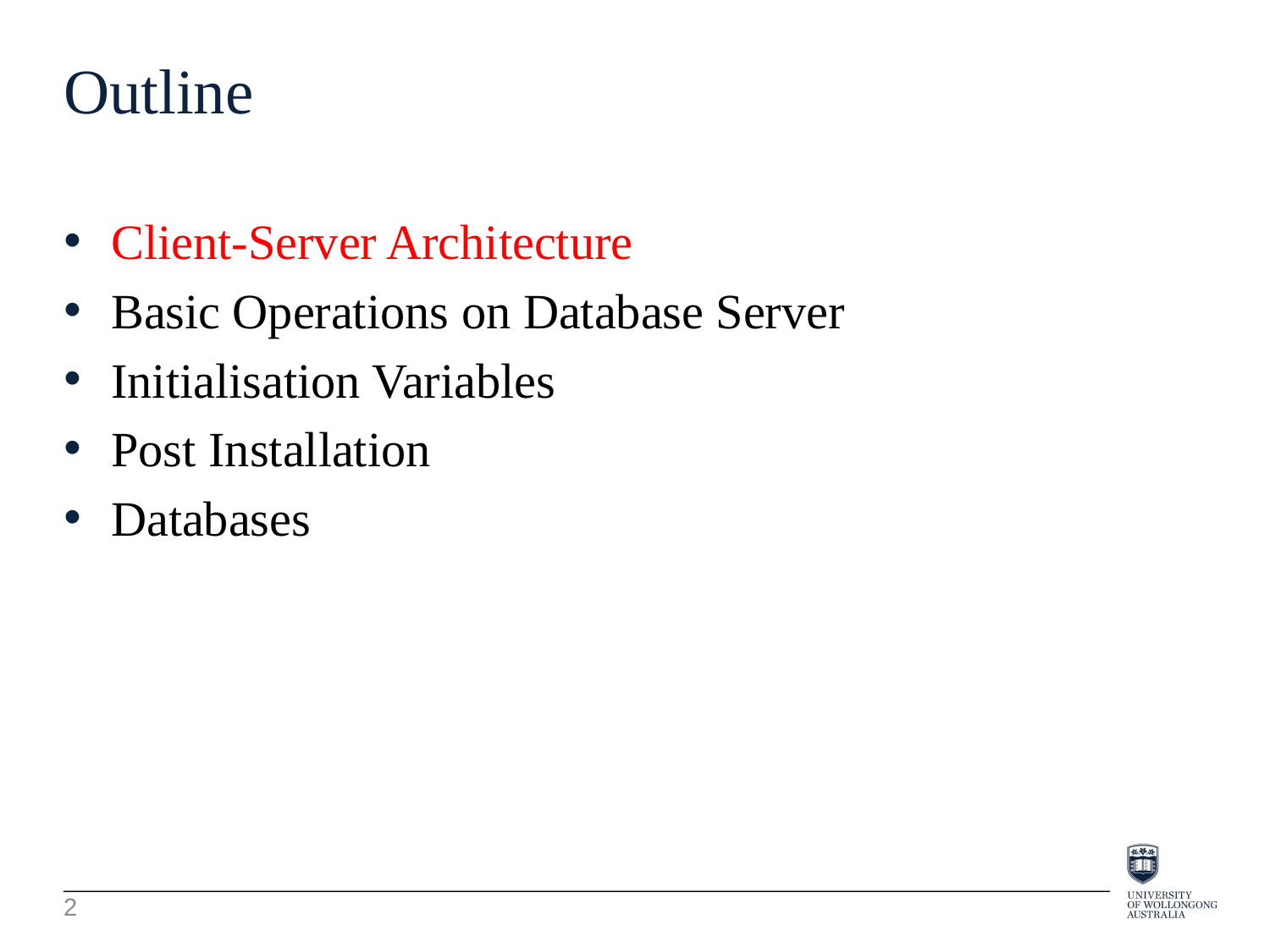

Outline
Client-Server Architecture
Basic Operations on Database Server
Initialisation Variables
Post Installation
Databases
2